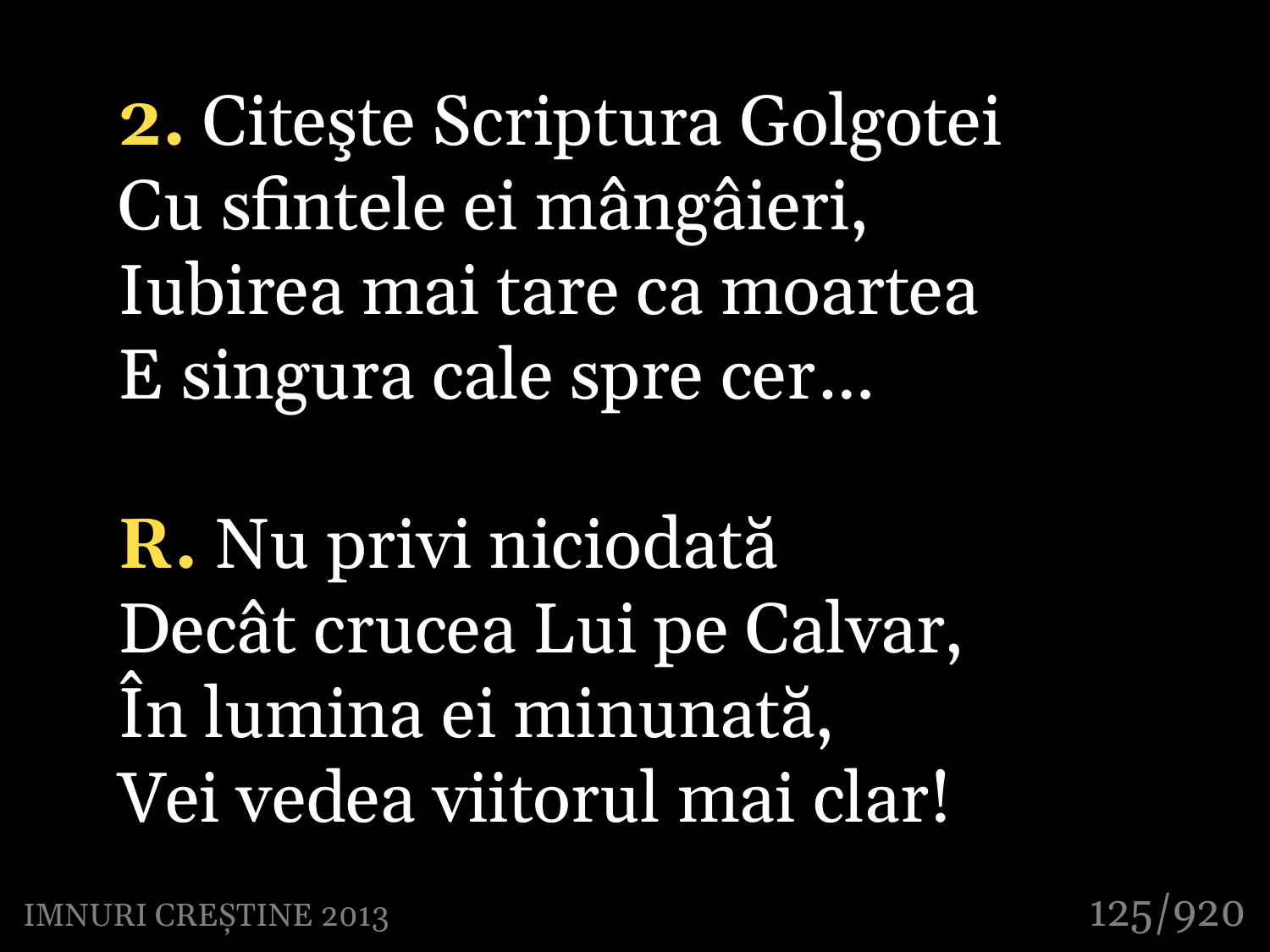

2. Citeşte Scriptura Golgotei
Cu sfintele ei mângâieri,
Iubirea mai tare ca moartea
E singura cale spre cer…

R. Nu privi niciodată
Decât crucea Lui pe Calvar,
În lumina ei minunată,
Vei vedea viitorul mai clar!
125/920
IMNURI CREȘTINE 2013